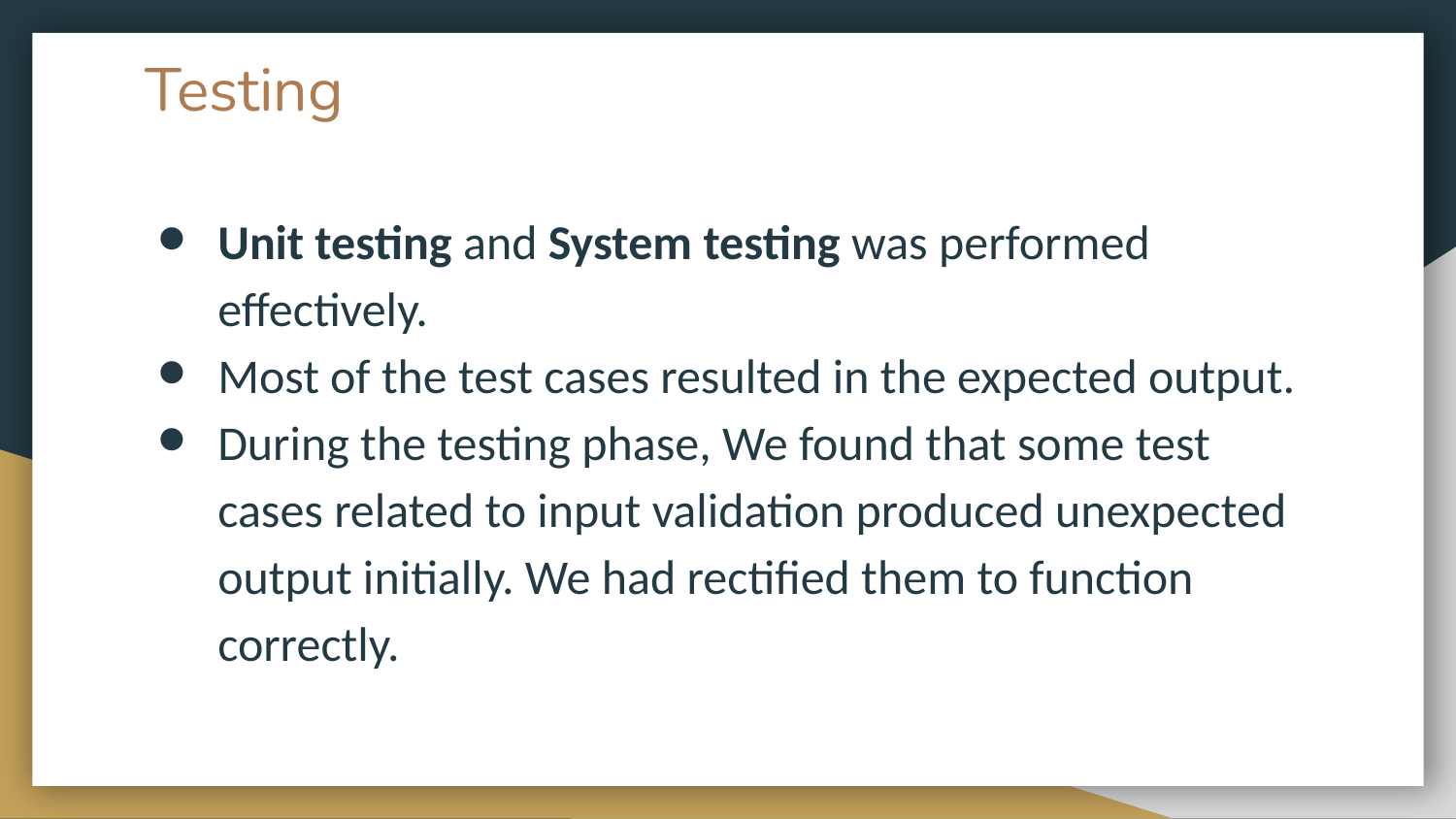

# Testing
Unit testing and System testing was performed effectively.
Most of the test cases resulted in the expected output.
During the testing phase, We found that some test cases related to input validation produced unexpected output initially. We had rectified them to function correctly.